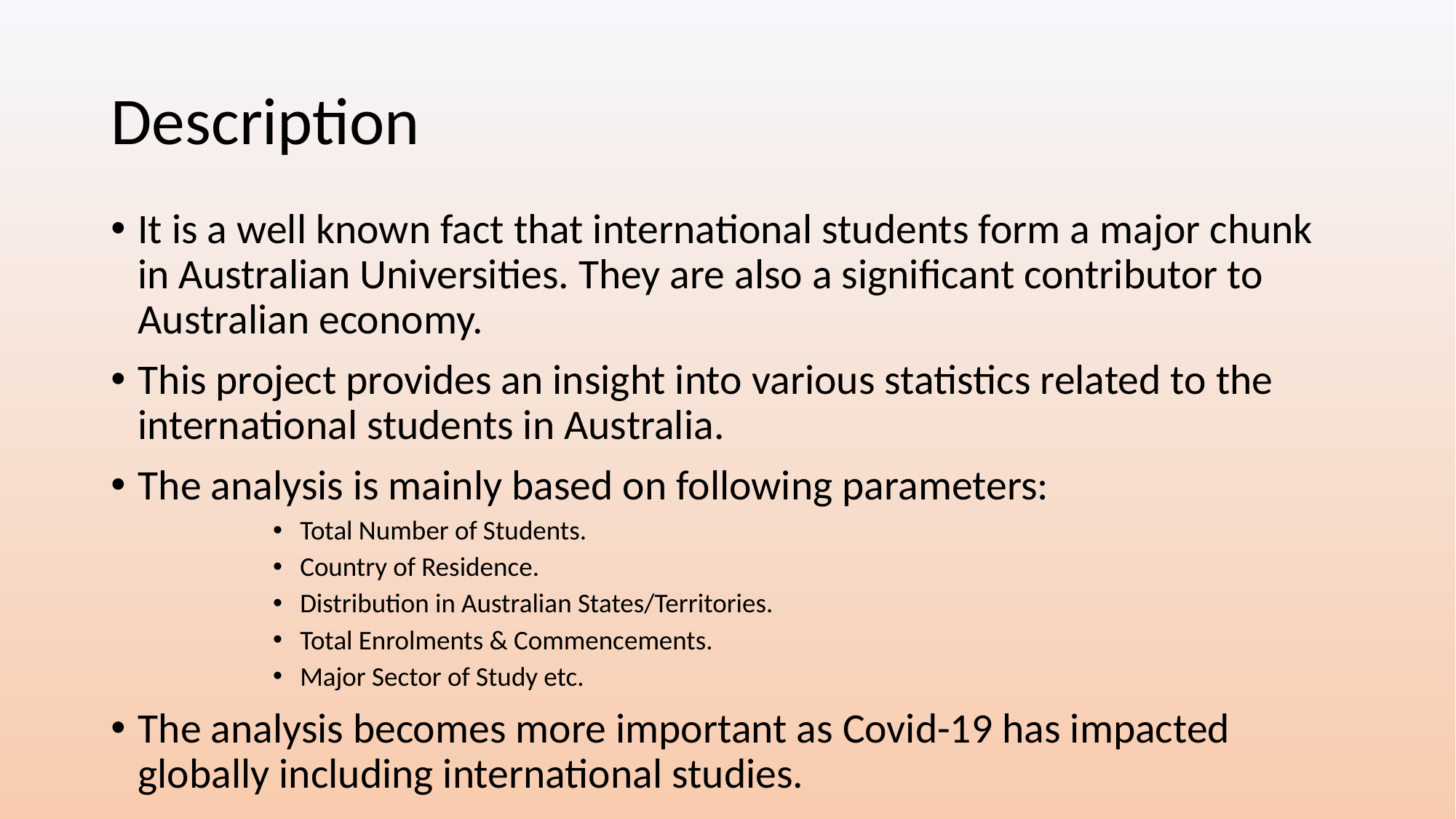

# Description
It is a well known fact that international students form a major chunk in Australian Universities. They are also a significant contributor to Australian economy.
This project provides an insight into various statistics related to the international students in Australia.
The analysis is mainly based on following parameters:
Total Number of Students.
Country of Residence.
Distribution in Australian States/Territories.
Total Enrolments & Commencements.
Major Sector of Study etc.
The analysis becomes more important as Covid-19 has impacted globally including international studies.